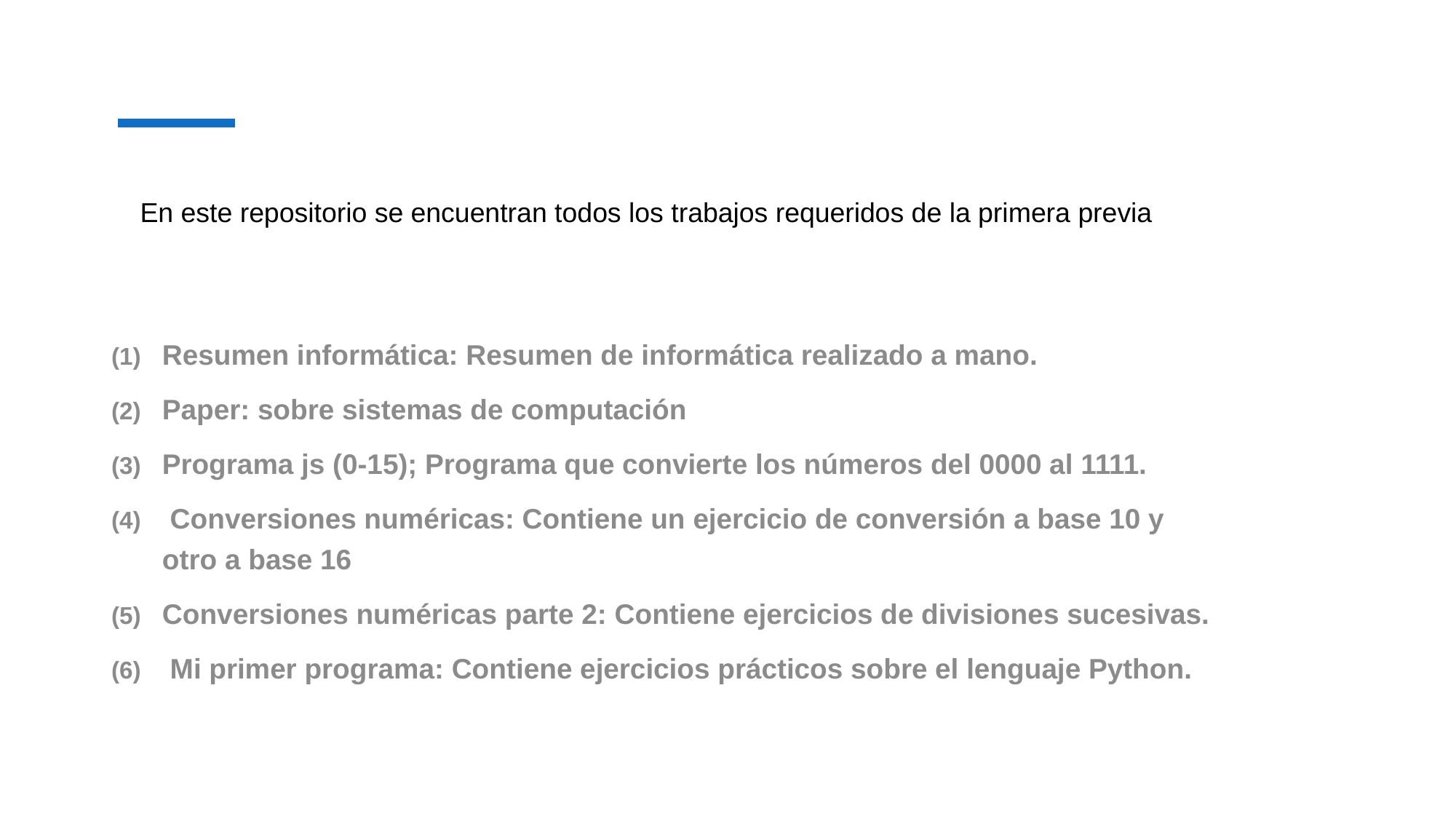

En este repositorio se encuentran todos los trabajos requeridos de la primera previa
Resumen informática: Resumen de informática realizado a mano.
Paper: sobre sistemas de computación
Programa js (0-15); Programa que convierte los números del 0000 al 1111.
 Conversiones numéricas: Contiene un ejercicio de conversión a base 10 y otro a base 16
Conversiones numéricas parte 2: Contiene ejercicios de divisiones sucesivas.
 Mi primer programa: Contiene ejercicios prácticos sobre el lenguaje Python.